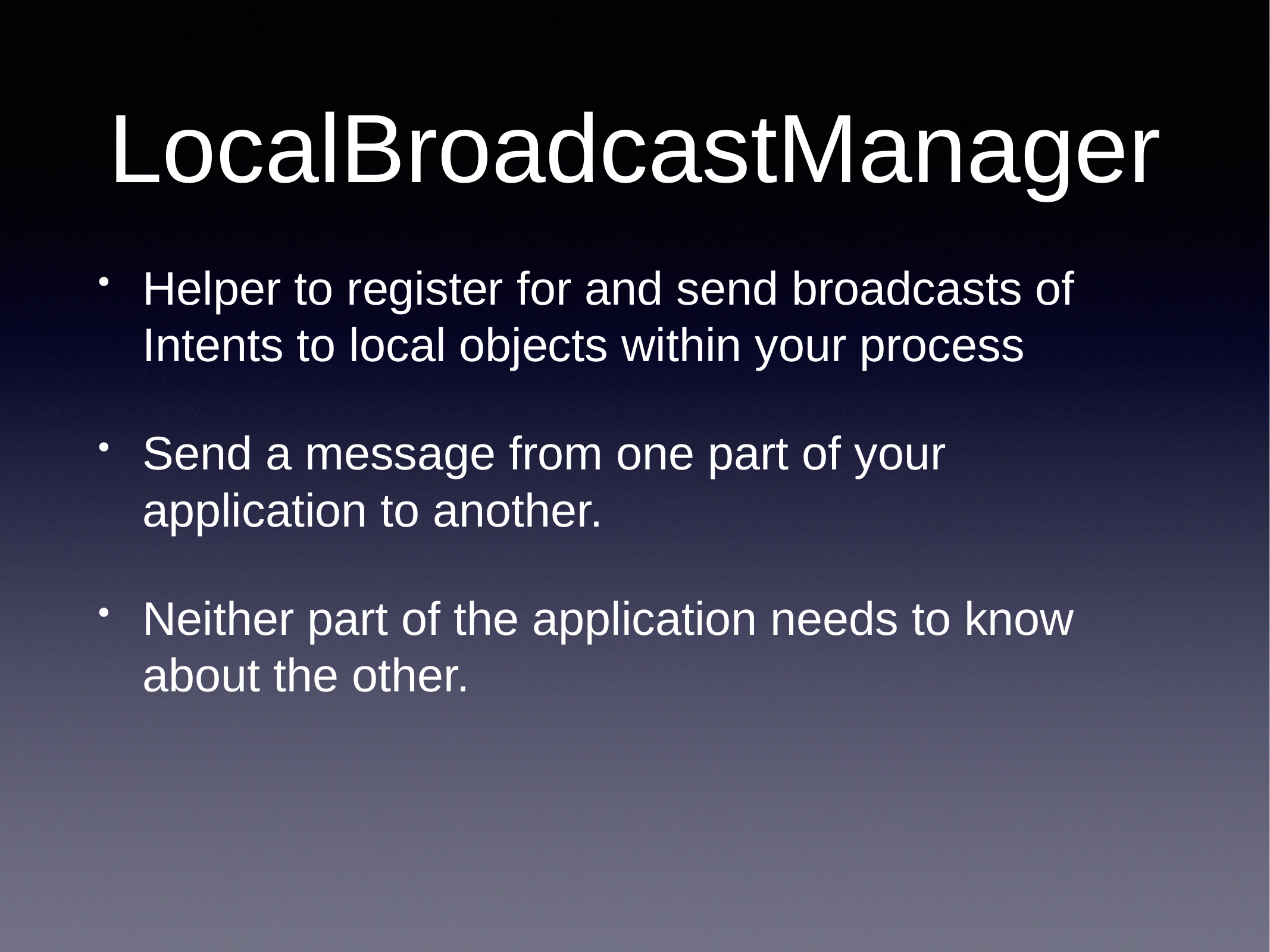

# LocalBroadcastManager
Helper to register for and send broadcasts of Intents to local objects within your process
Send a message from one part of your application to another.
Neither part of the application needs to know about the other.